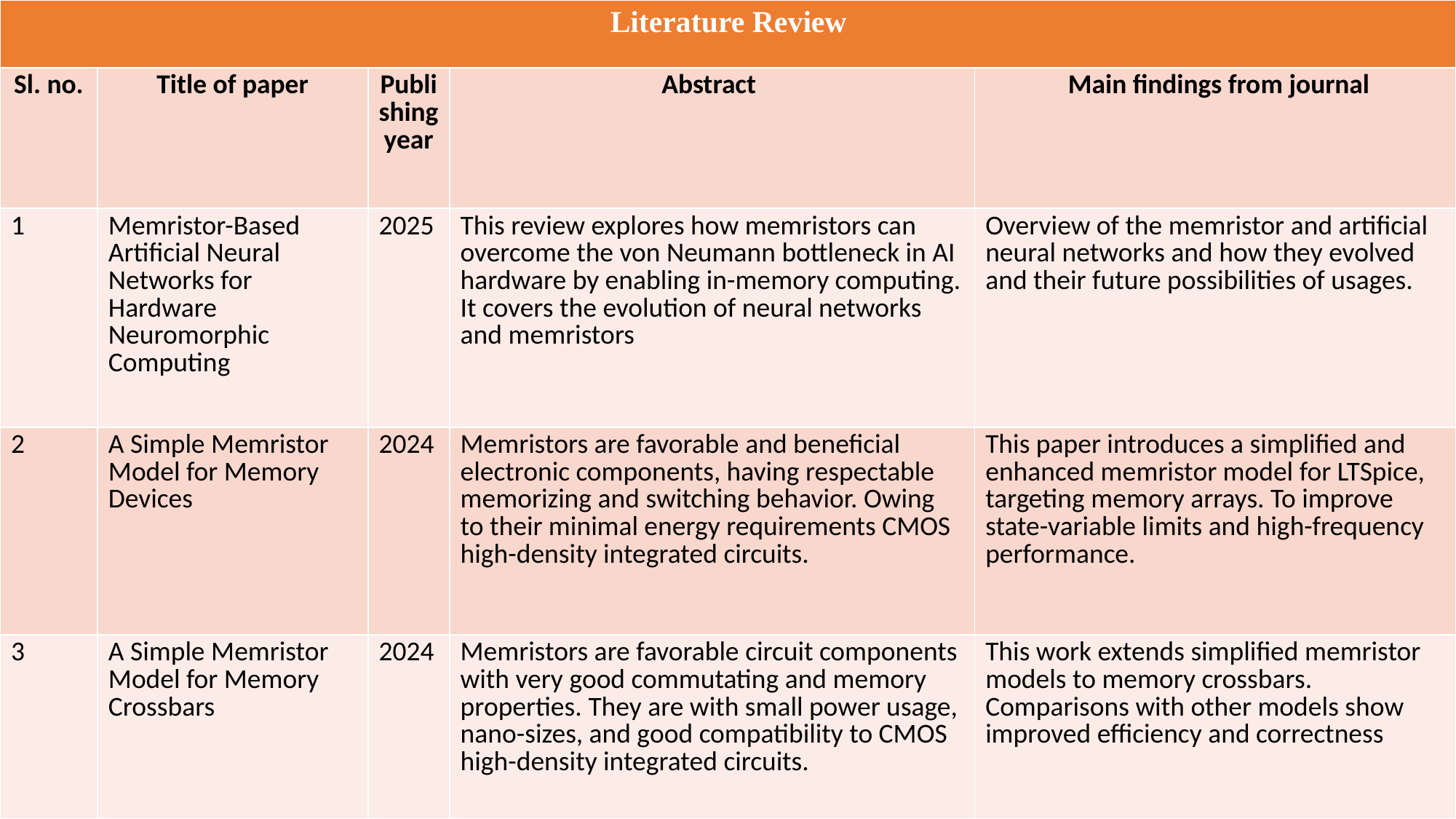

| Literature Review |  |  |  |  |
| --- | --- | --- | --- | --- |
| Sl. no. | Title of paper | Publishing year | Abstract | Main findings from journal |
| 1 | Memristor-Based Artificial Neural Networks for Hardware Neuromorphic Computing | 2025 | This review explores how memristors can overcome the von Neumann bottleneck in AI hardware by enabling in-memory computing. It covers the evolution of neural networks and memristors | Overview of the memristor and artificial neural networks and how they evolved and their future possibilities of usages. |
| 2 | A Simple Memristor Model for Memory Devices | 2024 | Memristors are favorable and beneficial electronic components, having respectable memorizing and switching behavior. Owing to their minimal energy requirements CMOS high-density integrated circuits. | This paper introduces a simplified and enhanced memristor model for LTSpice, targeting memory arrays. To improve state-variable limits and high-frequency performance. |
| 3 | A Simple Memristor Model for Memory Crossbars | 2024 | Memristors are favorable circuit components with very good commutating and memory properties. They are with small power usage, nano-sizes, and good compatibility to CMOS high-density integrated circuits. | This work extends simplified memristor models to memory crossbars. Comparisons with other models show improved efficiency and correctness |